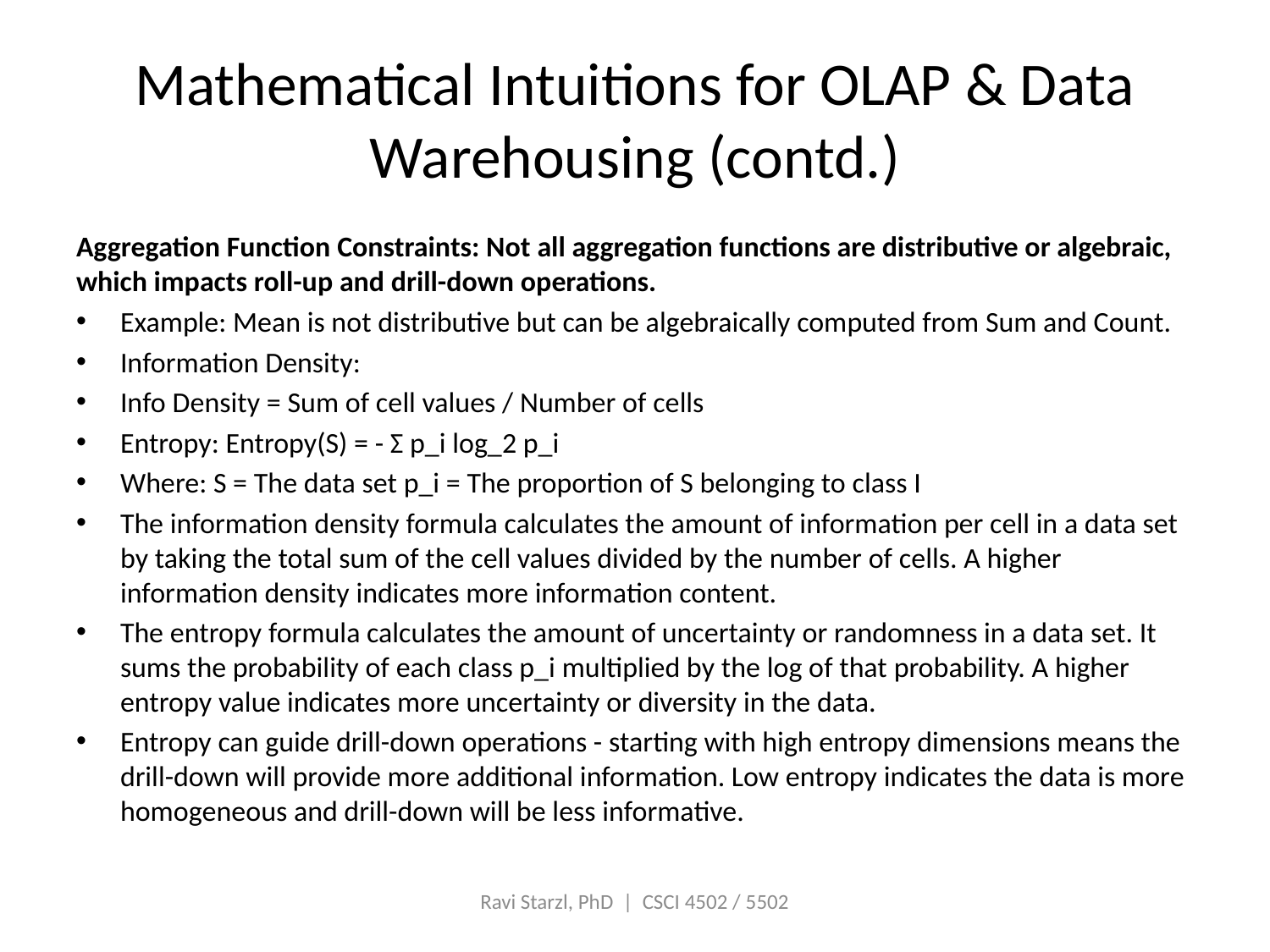

# Mathematical Intuitions for OLAP & Data Warehousing (contd.)
Aggregation Function Constraints: Not all aggregation functions are distributive or algebraic, which impacts roll-up and drill-down operations.
Example: Mean is not distributive but can be algebraically computed from Sum and Count.
Information Density:
Info Density = Sum of cell values / Number of cells
Entropy: Entropy(S) = - Σ p_i log_2 p_i
Where: S = The data set p_i = The proportion of S belonging to class I
The information density formula calculates the amount of information per cell in a data set by taking the total sum of the cell values divided by the number of cells. A higher information density indicates more information content.
The entropy formula calculates the amount of uncertainty or randomness in a data set. It sums the probability of each class p_i multiplied by the log of that probability. A higher entropy value indicates more uncertainty or diversity in the data.
Entropy can guide drill-down operations - starting with high entropy dimensions means the drill-down will provide more additional information. Low entropy indicates the data is more homogeneous and drill-down will be less informative.
Ravi Starzl, PhD  |  CSCI 4502 / 5502